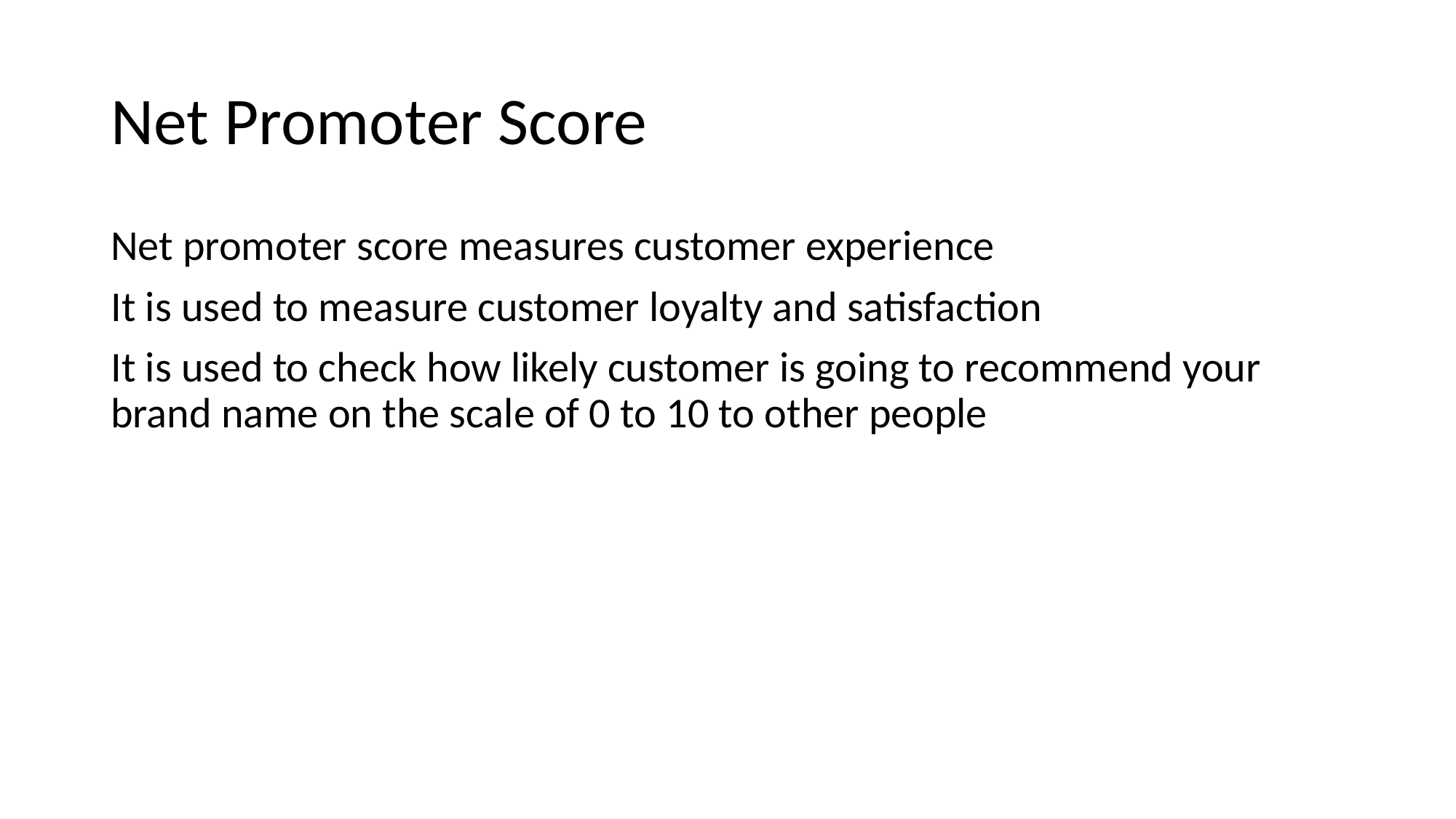

# Net Promoter Score
Net promoter score measures customer experience
It is used to measure customer loyalty and satisfaction
It is used to check how likely customer is going to recommend your brand name on the scale of 0 to 10 to other people